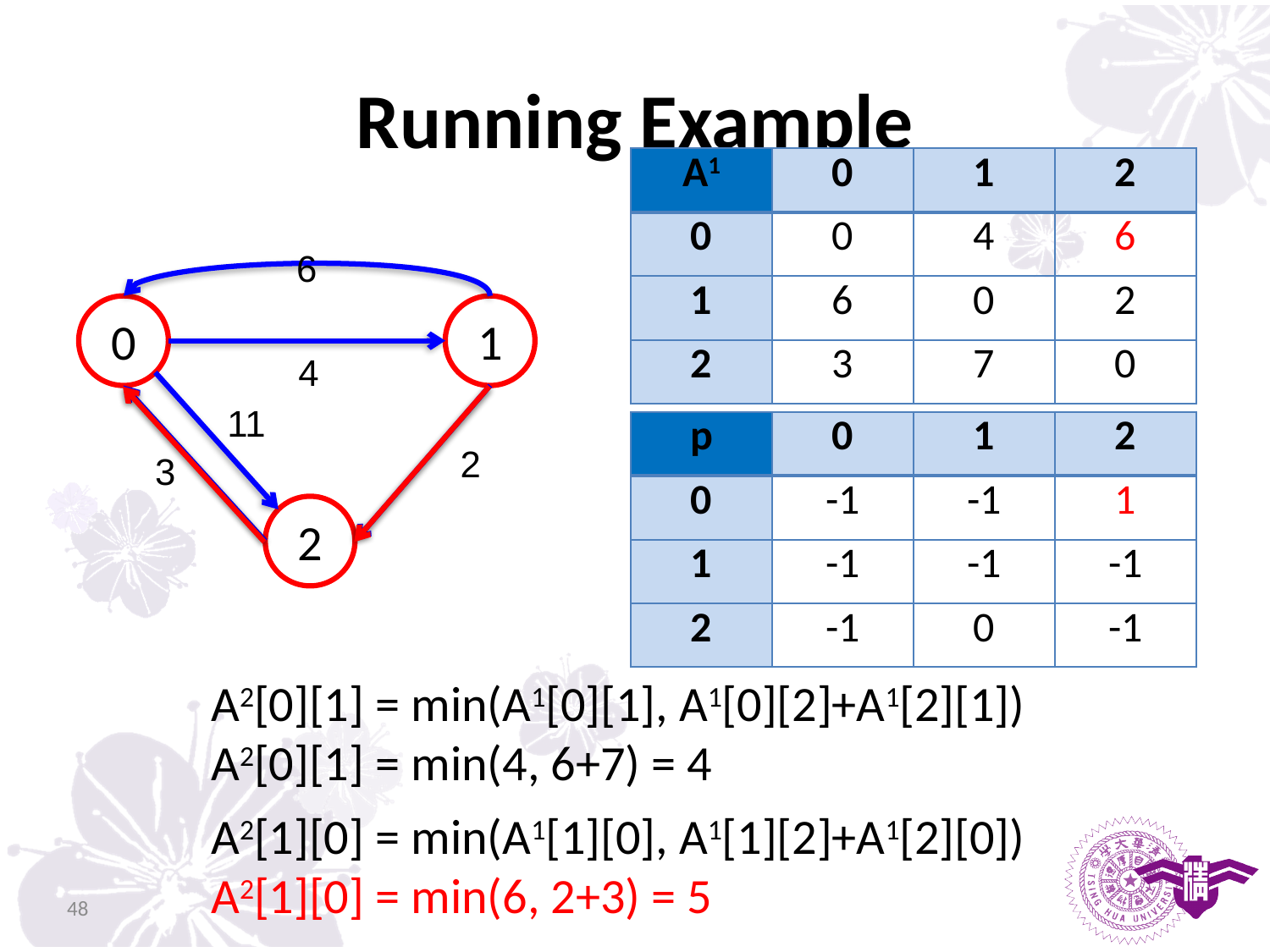

# Running Example
| A1 | 0 | 1 | 2 |
| --- | --- | --- | --- |
| 0 | 0 | 4 | 6 |
| 1 | 6 | 0 | 2 |
| 2 | 3 | 7 | 0 |
6
0
1
4
11
| p | 0 | 1 | 2 |
| --- | --- | --- | --- |
| 0 | -1 | -1 | 1 |
| 1 | -1 | -1 | -1 |
| 2 | -1 | 0 | -1 |
2
3
2
A2[0][1] = min(A1[0][1], A1[0][2]+A1[2][1])
A2[0][1] = min(4, 6+7) = 4
A2[1][0] = min(A1[1][0], A1[1][2]+A1[2][0])
A2[1][0] = min(6, 2+3) = 5
48